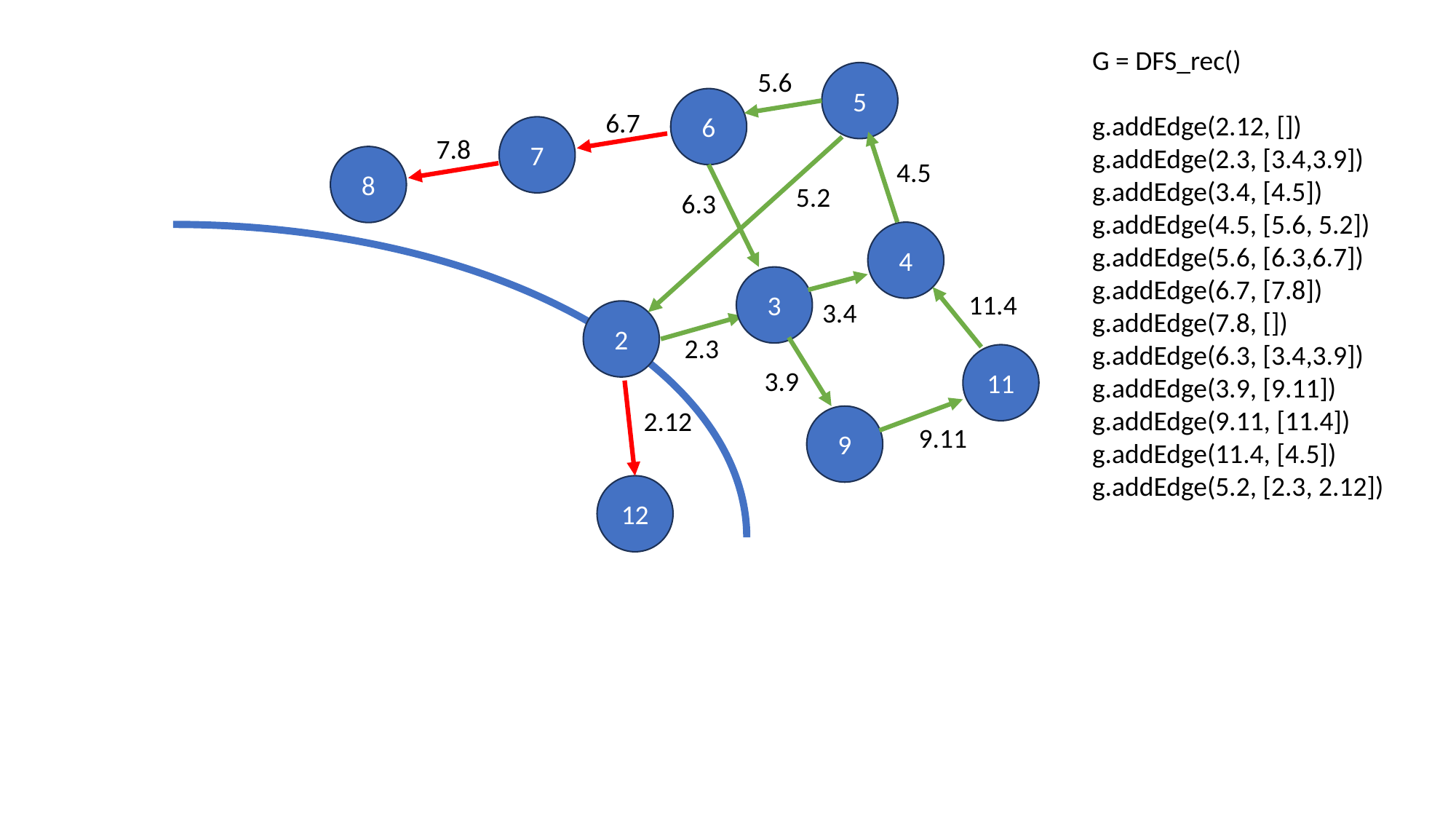

G = DFS_rec()

g.addEdge(2.12, [])
g.addEdge(2.3, [3.4,3.9])
g.addEdge(3.4, [4.5])
g.addEdge(4.5, [5.6, 5.2])
g.addEdge(5.6, [6.3,6.7])
g.addEdge(6.7, [7.8])
g.addEdge(7.8, [])
g.addEdge(6.3, [3.4,3.9])
g.addEdge(3.9, [9.11])
g.addEdge(9.11, [11.4])
g.addEdge(11.4, [4.5])
g.addEdge(5.2, [2.3, 2.12])
5.6
5
6
6.7
7
7.8
8
4.5
5.2
6.3
4

3
11.4
3.4
2
2.3
11
3.9
2.12
9
9.11
12